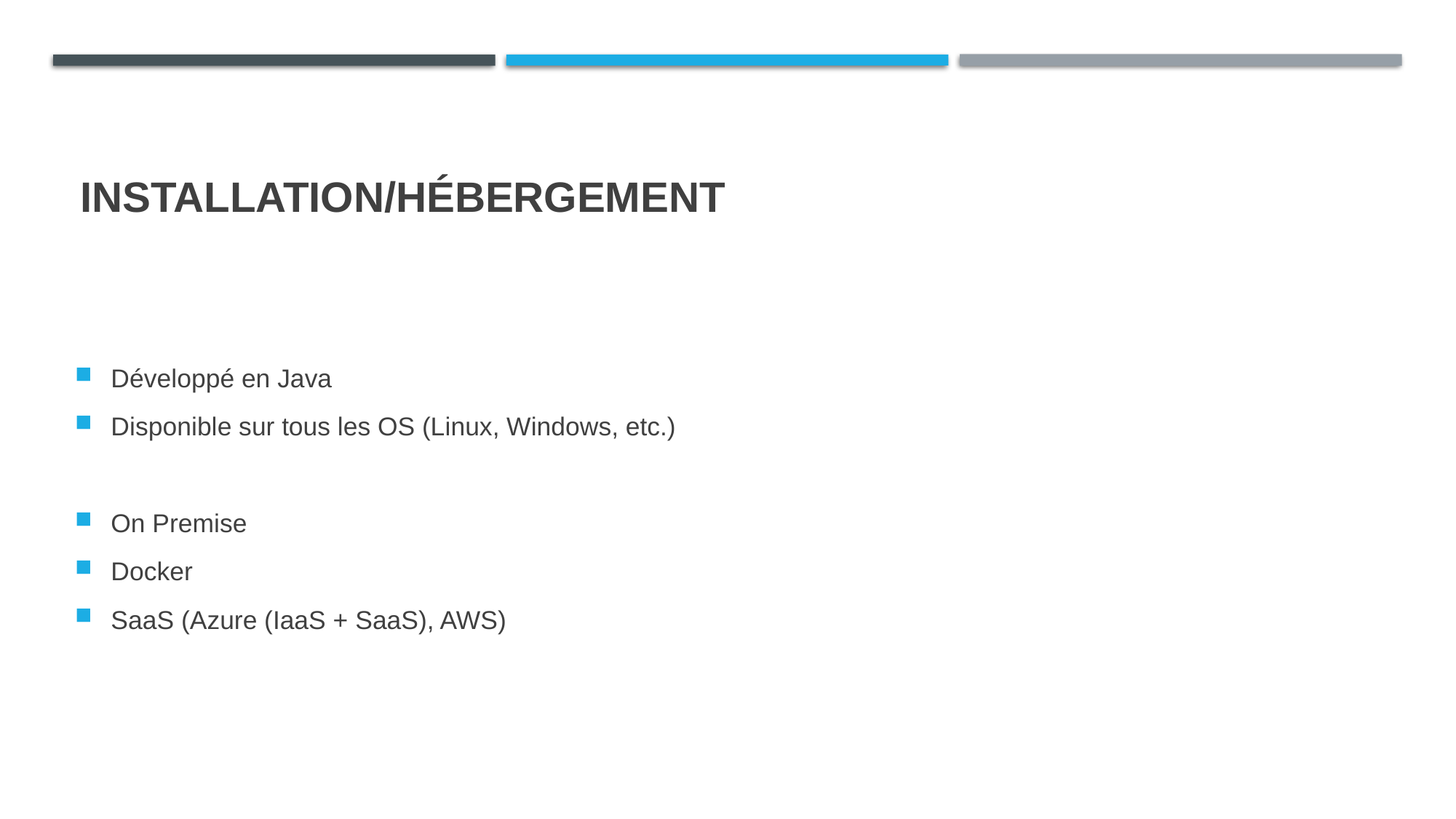

# INSTALLATION/Hébergement
Développé en Java
Disponible sur tous les OS (Linux, Windows, etc.)

On Premise
Docker
SaaS (Azure (IaaS + SaaS), AWS)